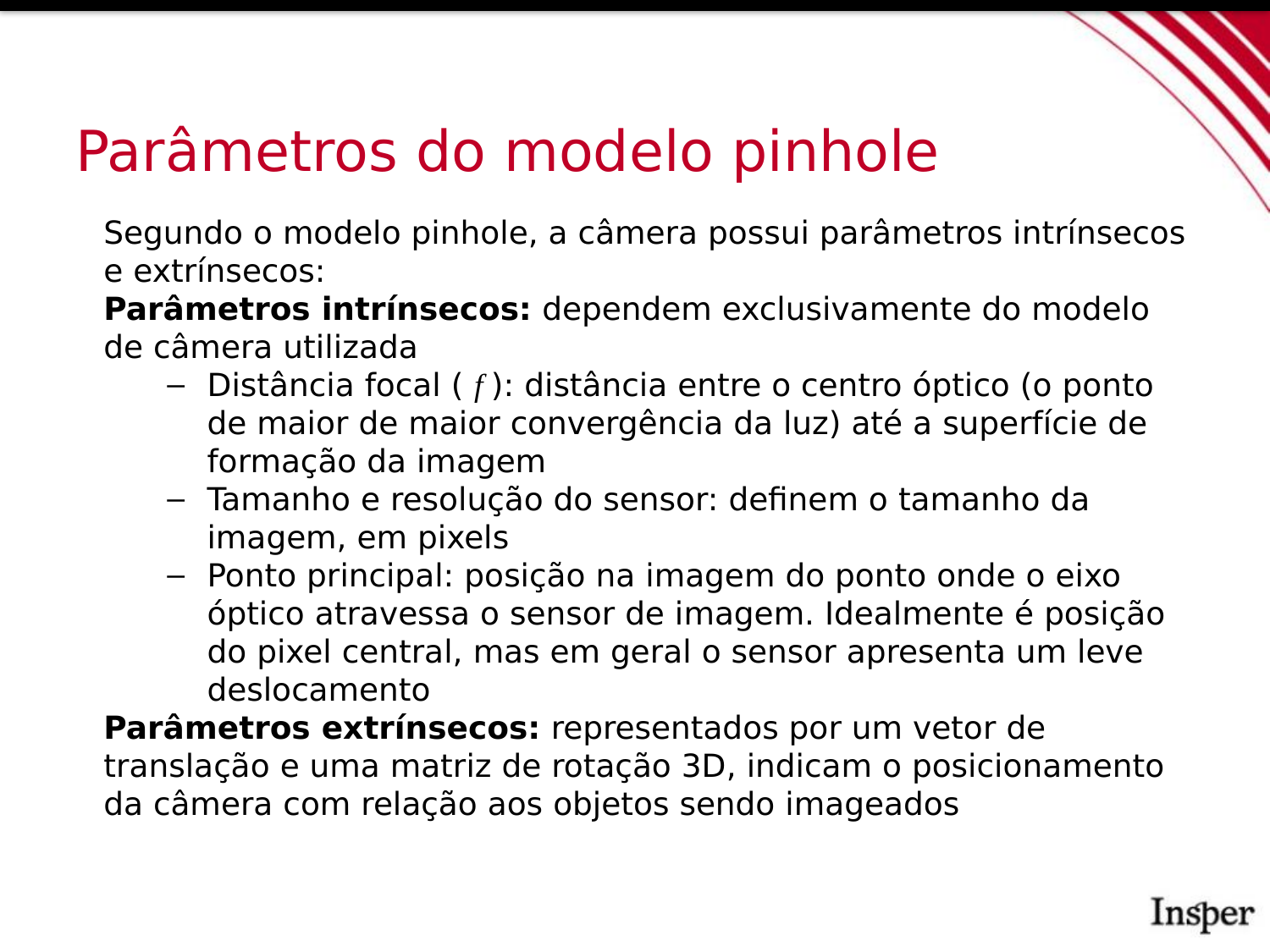

# Parâmetros do modelo pinhole
Segundo o modelo pinhole, a câmera possui parâmetros intrínsecos e extrínsecos:
Parâmetros intrínsecos: dependem exclusivamente do modelo de câmera utilizada
Distância focal ( f ): distância entre o centro óptico (o ponto de maior de maior convergência da luz) até a superfície de formação da imagem
Tamanho e resolução do sensor: definem o tamanho da imagem, em pixels
Ponto principal: posição na imagem do ponto onde o eixo óptico atravessa o sensor de imagem. Idealmente é posição do pixel central, mas em geral o sensor apresenta um leve deslocamento
Parâmetros extrínsecos: representados por um vetor de translação e uma matriz de rotação 3D, indicam o posicionamento da câmera com relação aos objetos sendo imageados